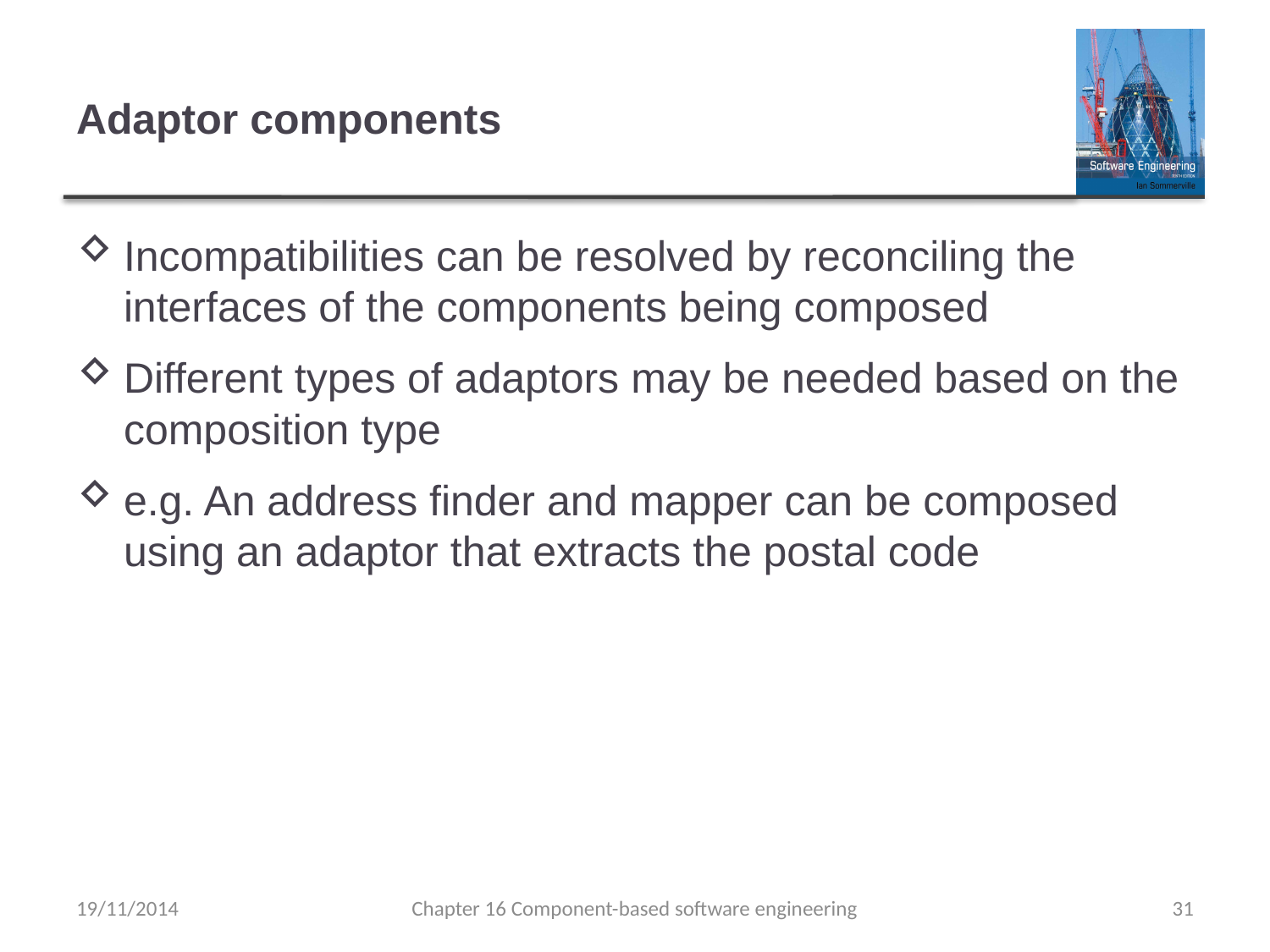

# Adaptor components
Incompatibilities can be resolved by reconciling the interfaces of the components being composed
Different types of adaptors may be needed based on the composition type
e.g. An address finder and mapper can be composed using an adaptor that extracts the postal code
19/11/2014
Chapter 16 Component-based software engineering
31